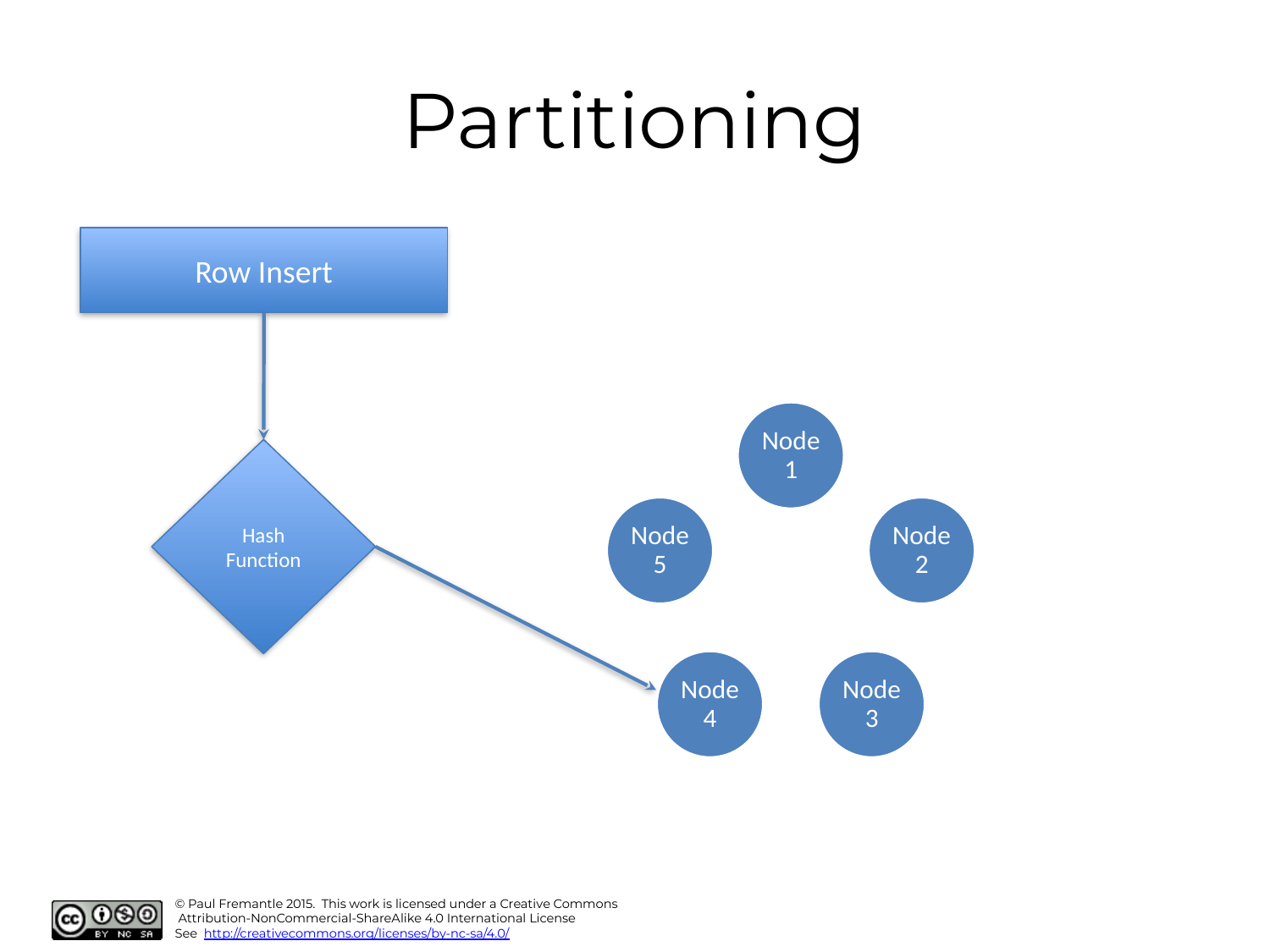

# Partitioning
Row Insert

Node1

Node5
Node2

Node4
Node3

Hash Function